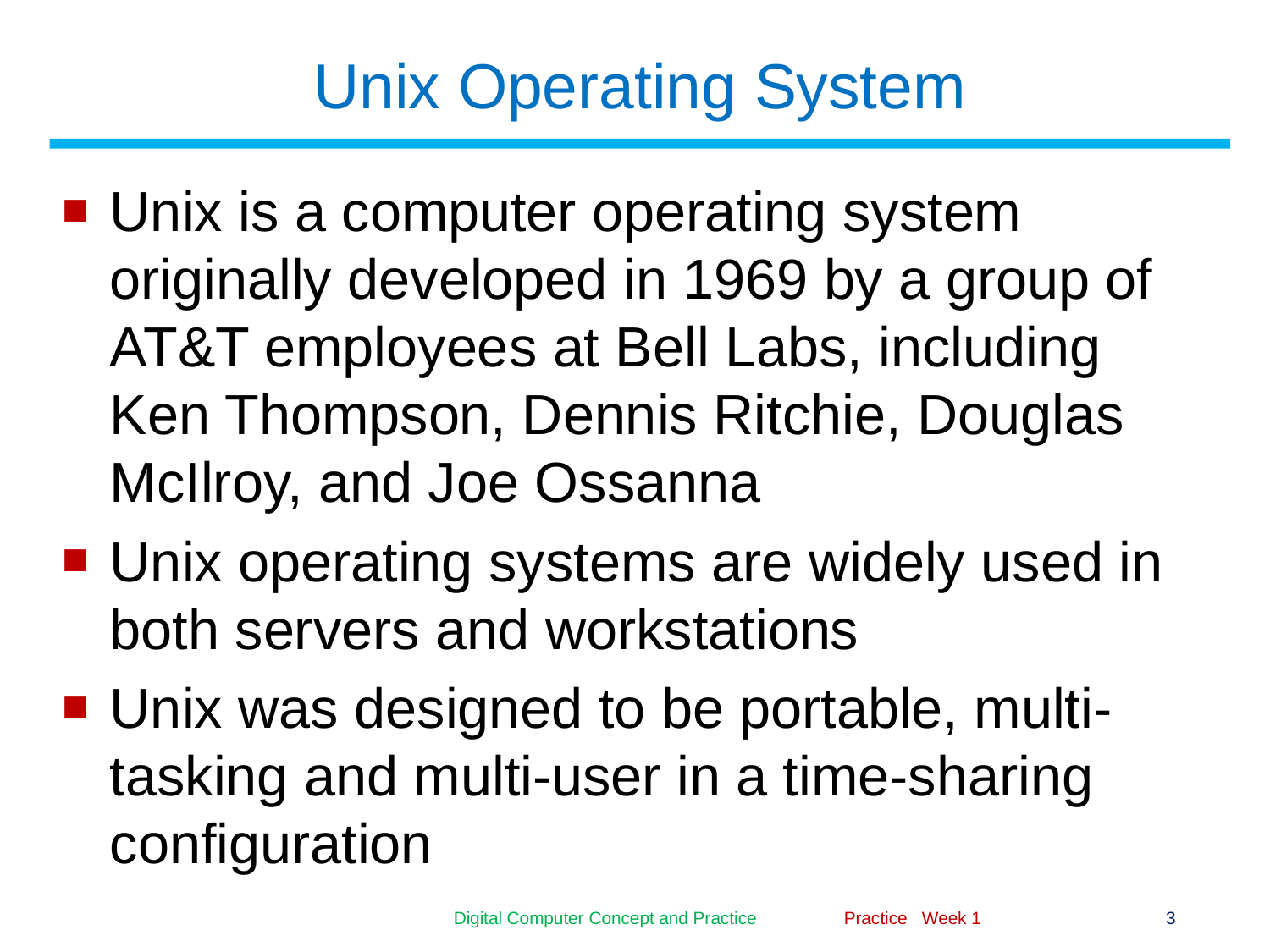

# Unix Operating System
Unix is a computer operating system originally developed in 1969 by a group of AT&T employees at Bell Labs, including Ken Thompson, Dennis Ritchie, Douglas McIlroy, and Joe Ossanna
Unix operating systems are widely used in both servers and workstations
Unix was designed to be portable, multi-tasking and multi-user in a time-sharing configuration